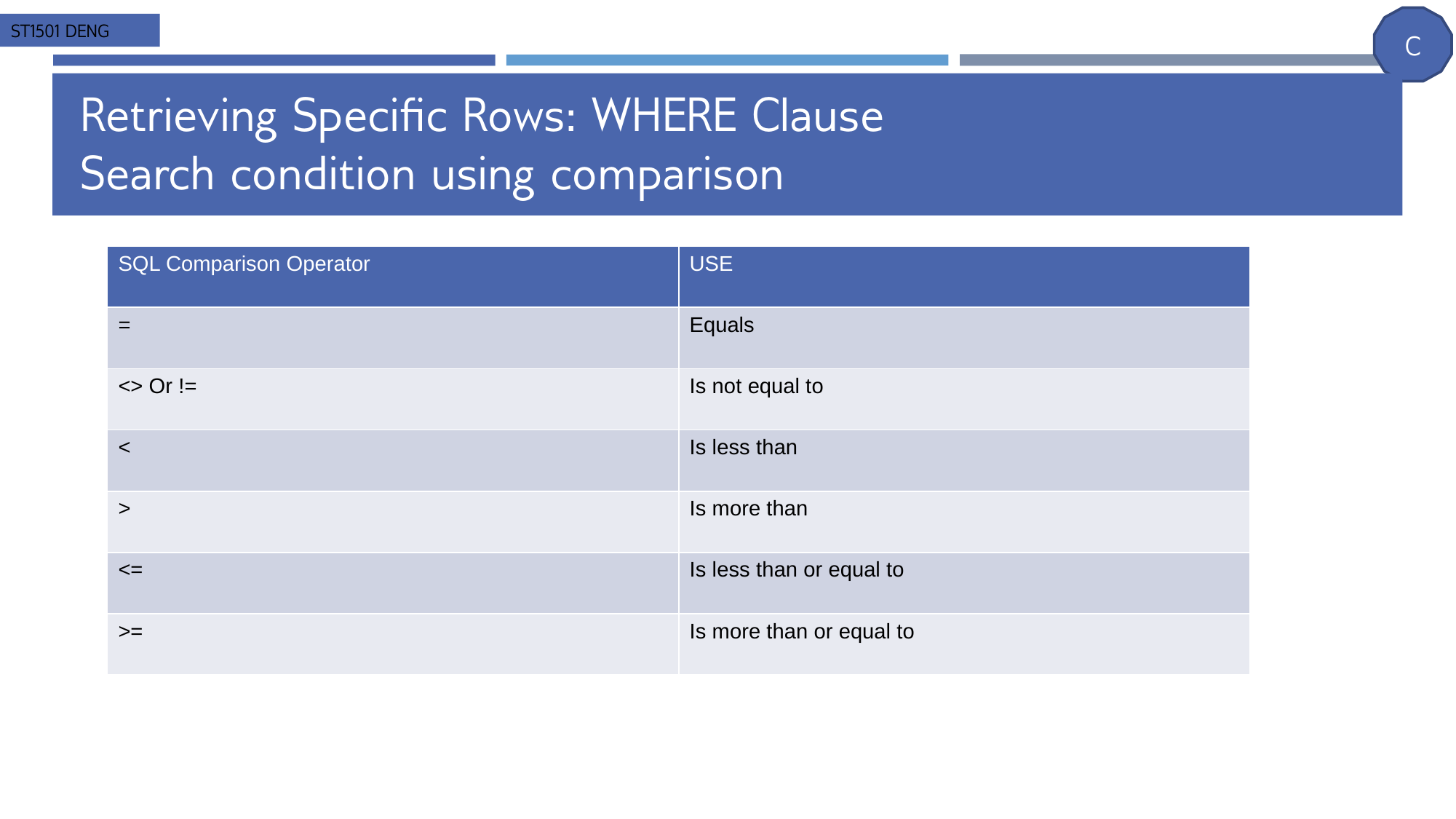

# Retrieving Specific Rows: WHERE Clause Search condition using comparison
| SQL Comparison Operator | USE |
| --- | --- |
| = | Equals |
| <> Or != | Is not equal to |
| < | Is less than |
| > | Is more than |
| <= | Is less than or equal to |
| >= | Is more than or equal to |